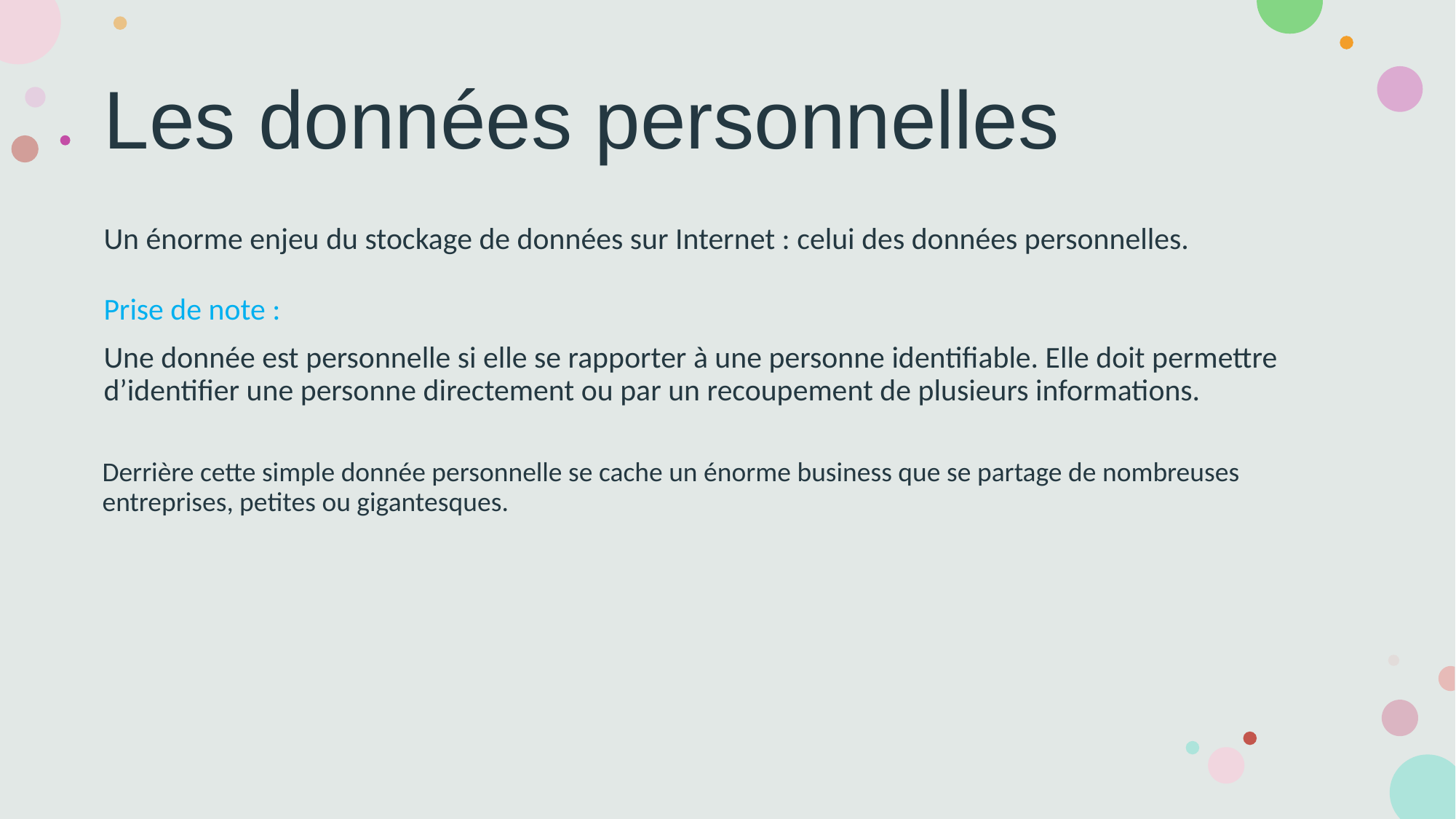

# Les données personnelles
Un énorme enjeu du stockage de données sur Internet : celui des données personnelles.
Prise de note :
Une donnée est personnelle si elle se rapporter à une personne identifiable. Elle doit permettre d’identifier une personne directement ou par un recoupement de plusieurs informations.
Derrière cette simple donnée personnelle se cache un énorme business que se partage de nombreuses entreprises, petites ou gigantesques.